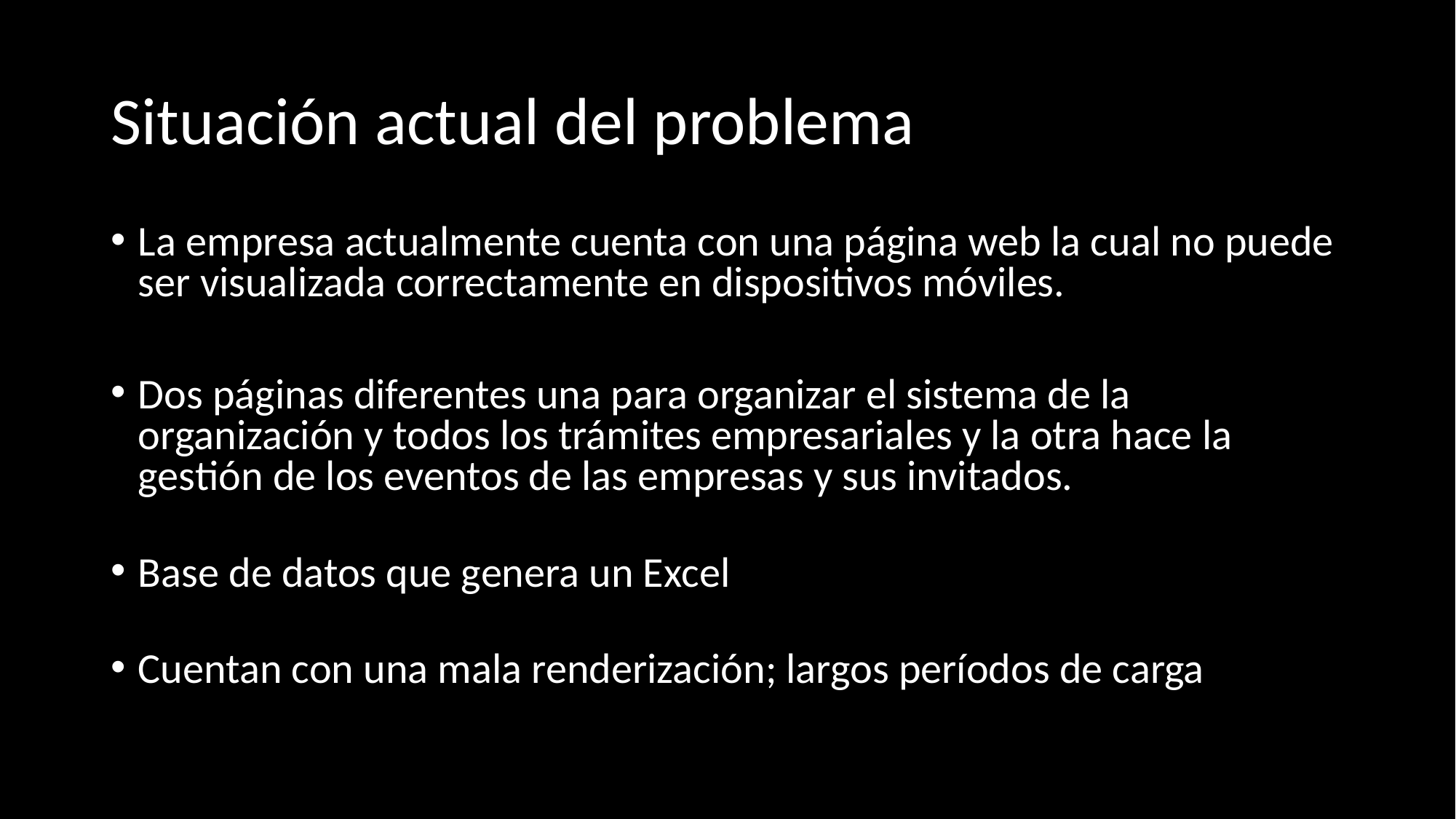

# Situación actual del problema
La empresa actualmente cuenta con una página web la cual no puede ser visualizada correctamente en dispositivos móviles.

Dos páginas diferentes una para organizar el sistema de la organización y todos los trámites empresariales y la otra hace la gestión de los eventos de las empresas y sus invitados.
Base de datos que genera un Excel
Cuentan con una mala renderización; largos períodos de carga